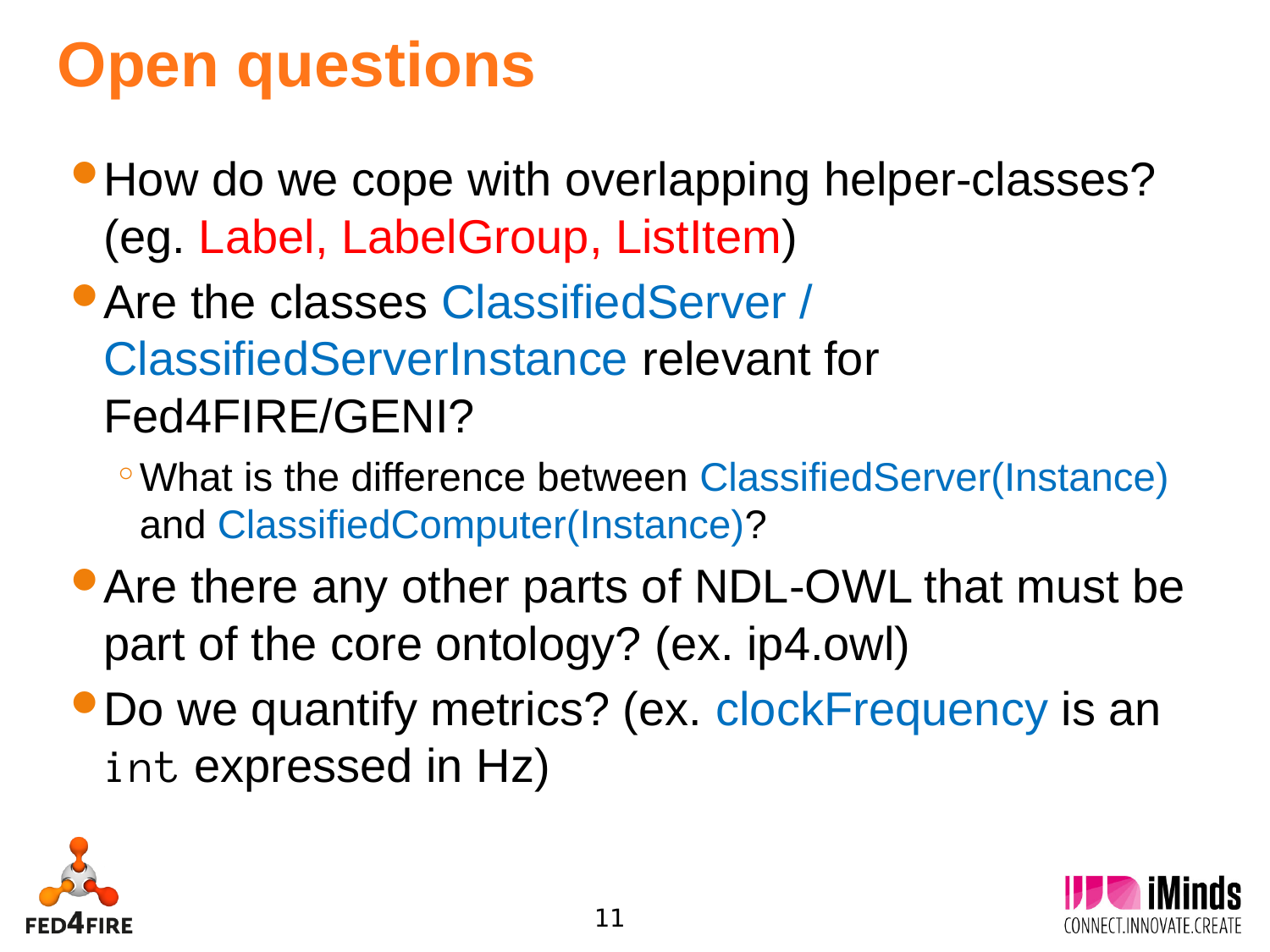

# Open questions
How do we cope with overlapping helper-classes? (eg. Label, LabelGroup, ListItem)
Are the classes ClassifiedServer / ClassifiedServerInstance relevant for Fed4FIRE/GENI?
What is the difference between ClassifiedServer(Instance) and ClassifiedComputer(Instance)?
Are there any other parts of NDL-OWL that must be part of the core ontology? (ex. ip4.owl)
Do we quantify metrics? (ex. clockFrequency is an int expressed in Hz)